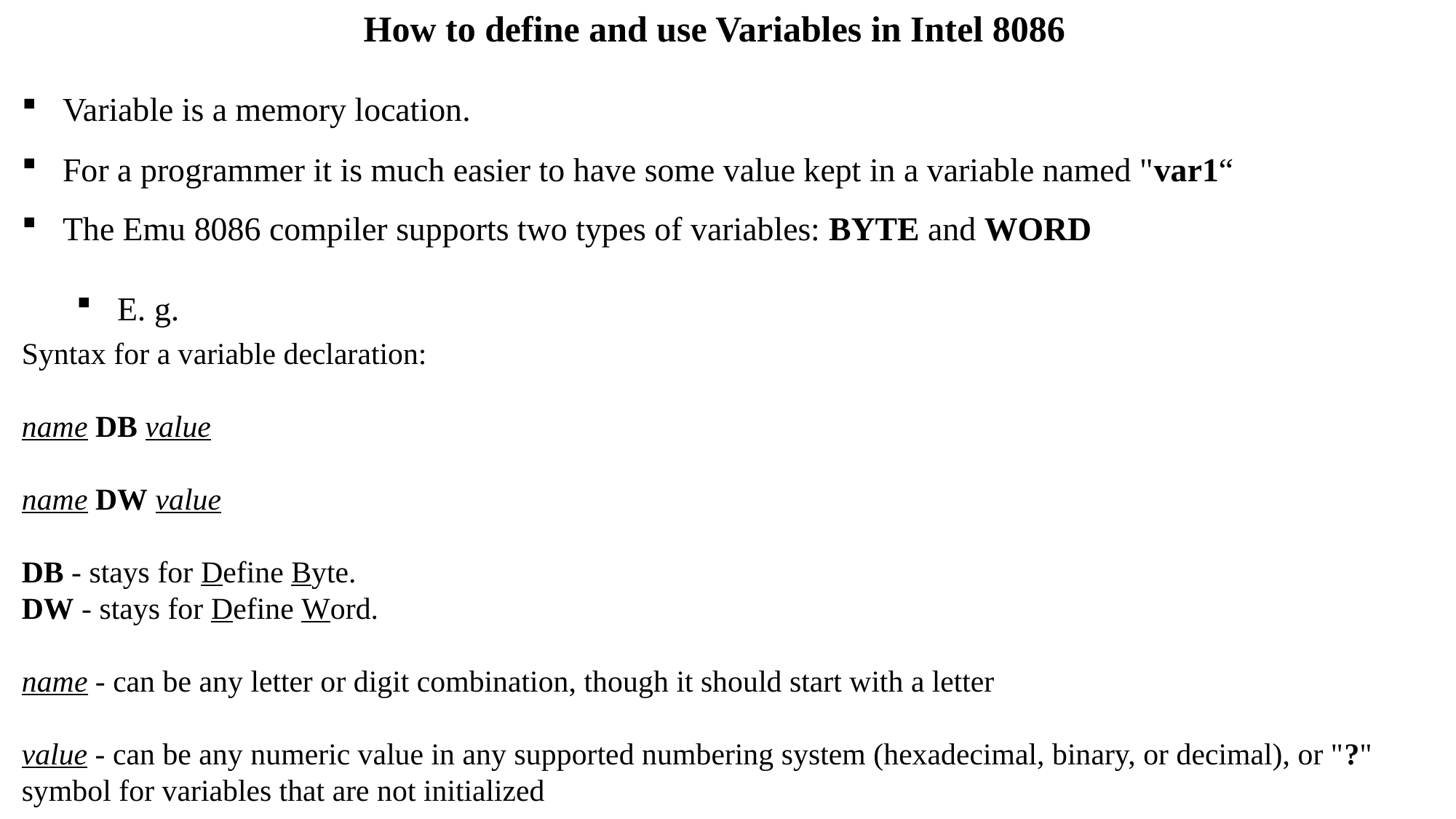

How to define and use Variables in Intel 8086
Variable is a memory location.

For a programmer it is much easier to have some value kept in a variable named "var1“

The Emu 8086 compiler supports two types of variables: BYTE and WORD

E. g.
Syntax for a variable declaration:
name DB value
name DW value
DB - stays for Define Byte.
DW - stays for Define Word.
name - can be any letter or digit combination, though it should start with a letter
value - can be any numeric value in any supported numbering system (hexadecimal, binary, or decimal), or "?" symbol for variables that are not initialized